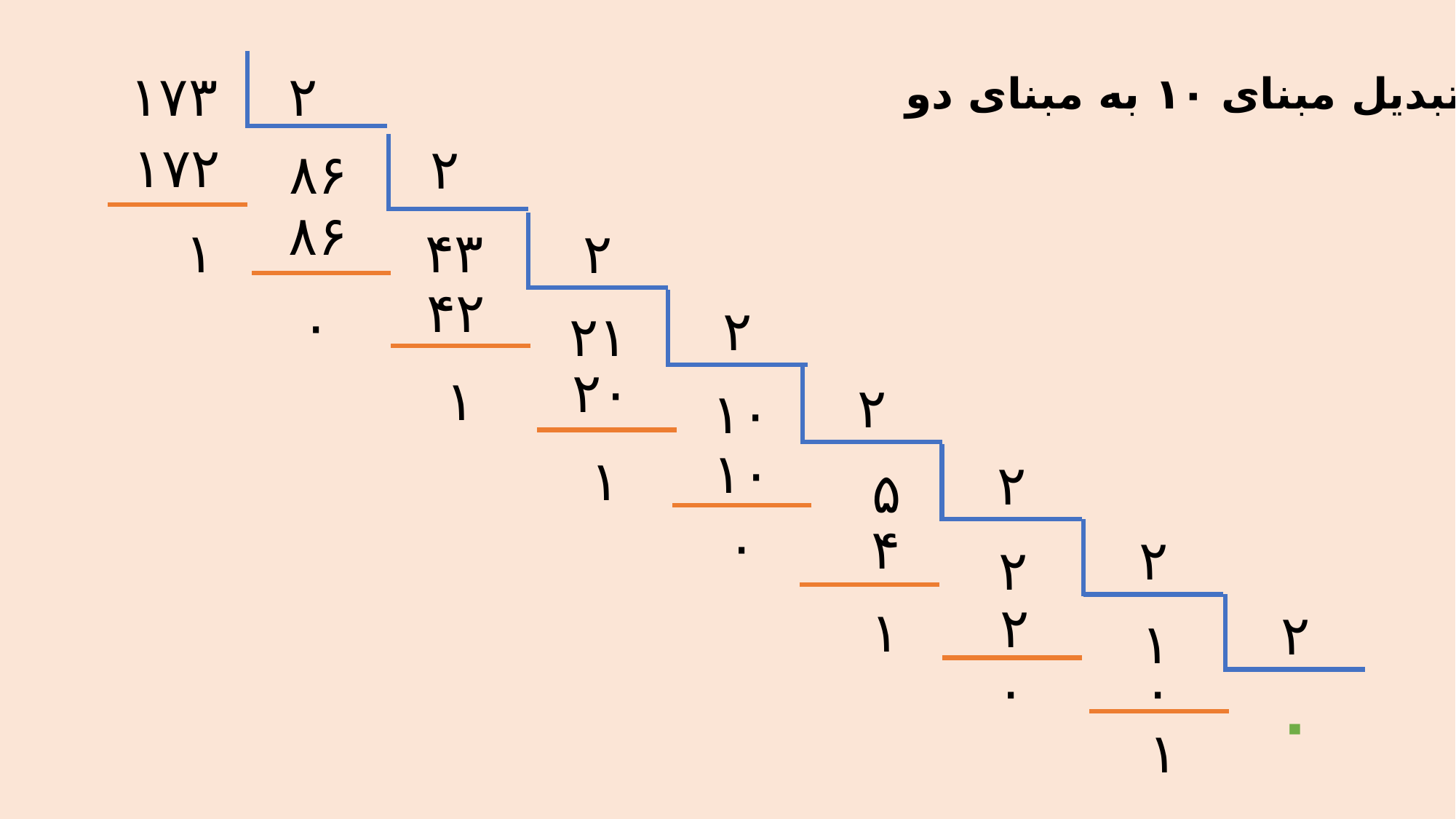

۱۷۳
۲
تبدیل مبنای ۱۰ به مبنای دو
۱۷۲
۲
۸۶
۸۶
۱
۴۳
۲
۴۲
۰
۲
۲۱
۲۰
۱
۲
۱۰
۱۰
۱
۲
۵
۰
۴
۲
۲
۲
۱
۲
۱
۰
۰
۰
۱